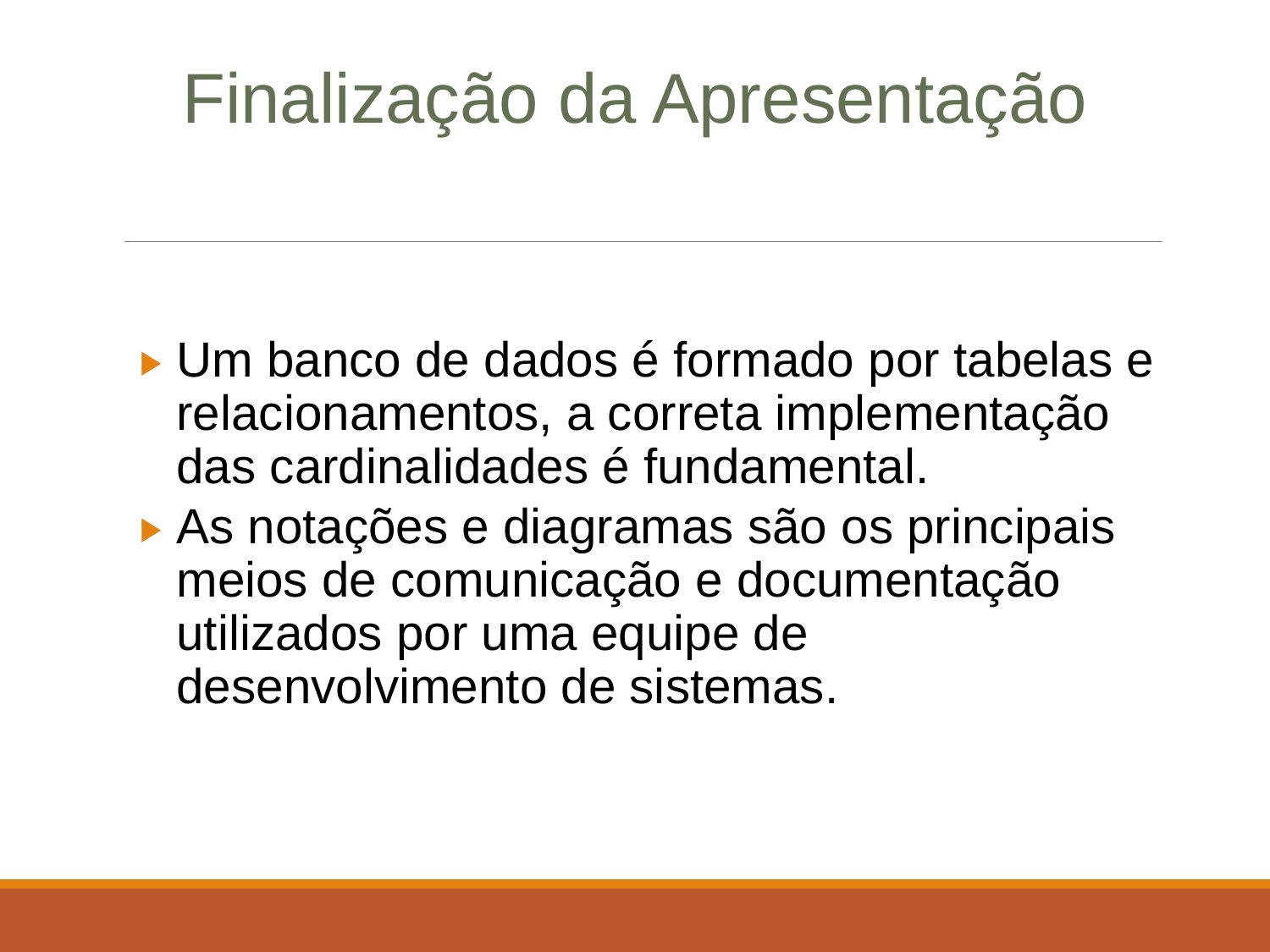

Finalização da Apresentação
Um banco de dados é formado por tabelas e relacionamentos, a correta implementação das cardinalidades é fundamental.
As notações e diagramas são os principais meios de comunicação e documentação utilizados por uma equipe de desenvolvimento de sistemas.